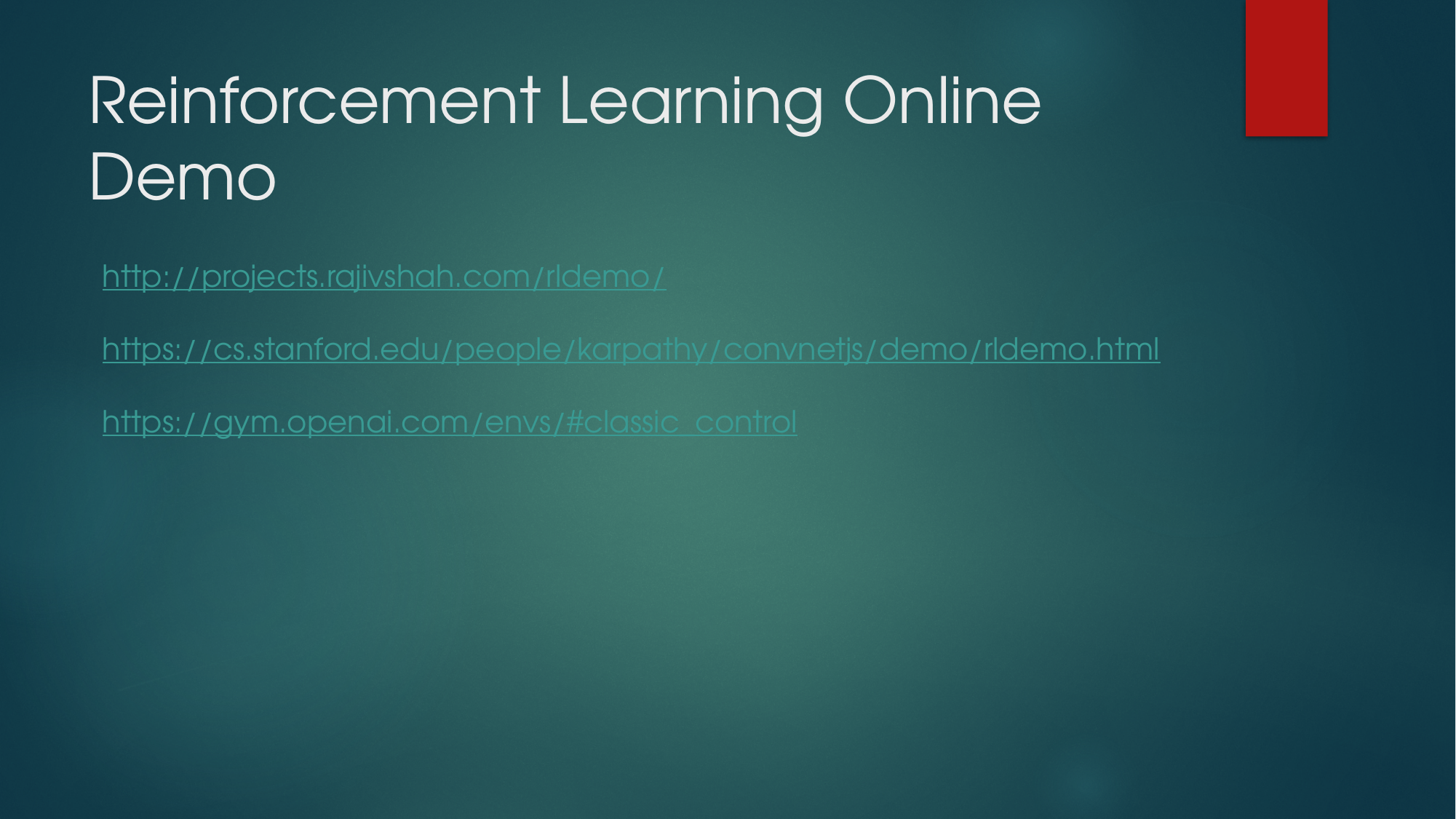

# Reinforcement Learning Online Demo
http://projects.rajivshah.com/rldemo/

https://cs.stanford.edu/people/karpathy/convnetjs/demo/rldemo.html

https://gym.openai.com/envs/#classic_control